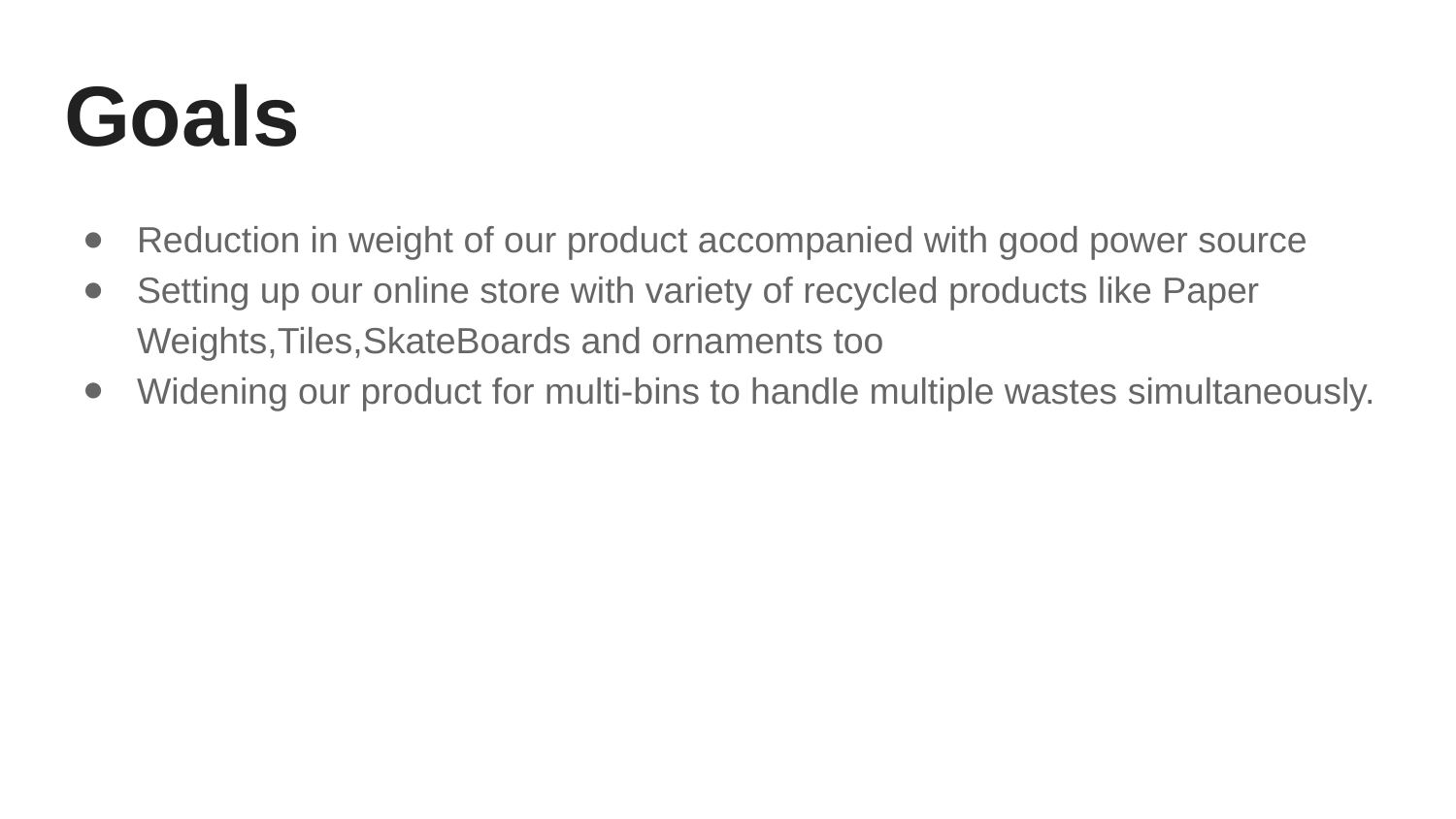

# Goals
Reduction in weight of our product accompanied with good power source
Setting up our online store with variety of recycled products like Paper Weights,Tiles,SkateBoards and ornaments too
Widening our product for multi-bins to handle multiple wastes simultaneously.